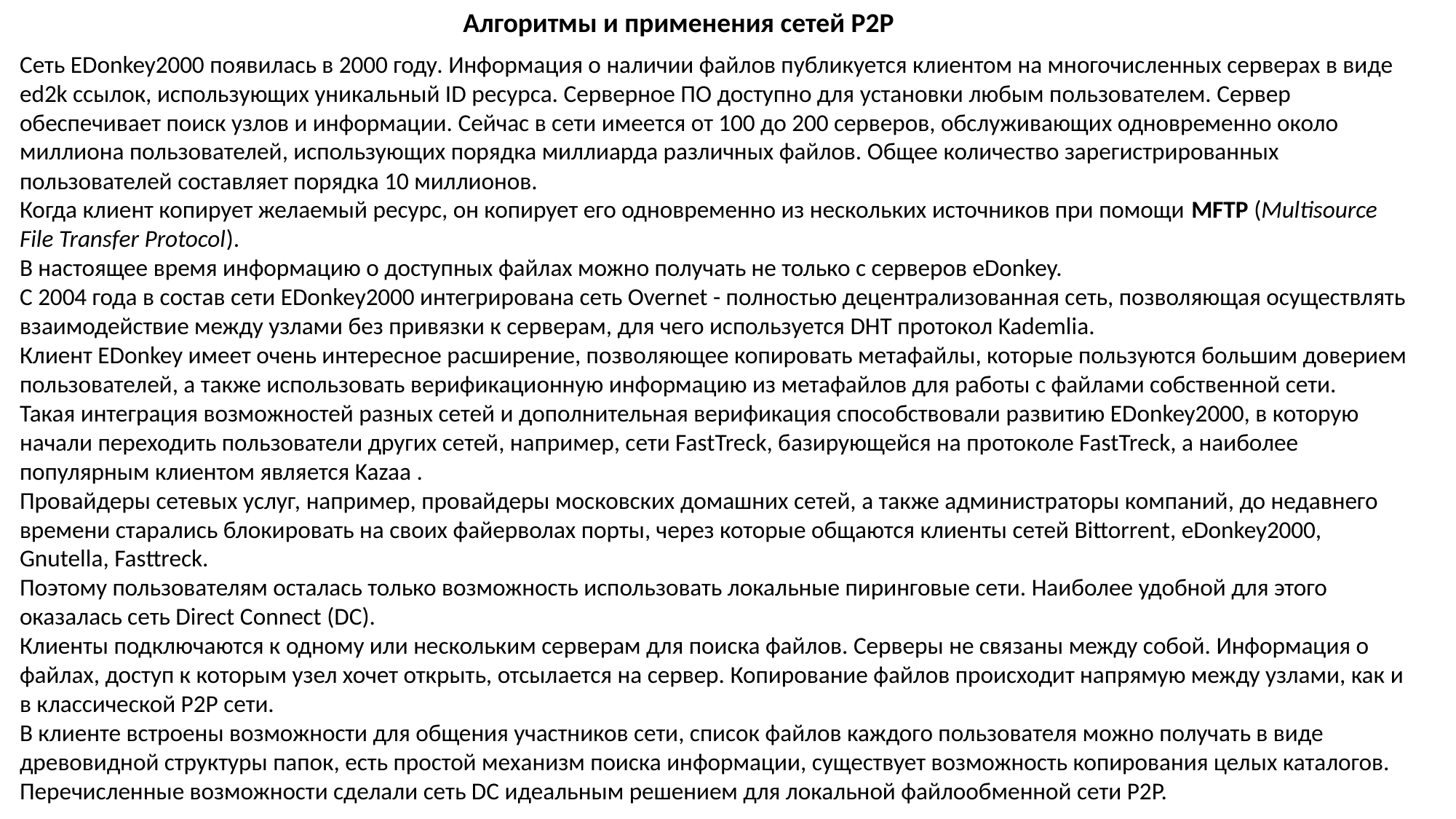

Алгоритмы и применения сетей P2P
Сеть EDonkey2000 появилась в 2000 году. Информация о наличии файлов публикуется клиентом на многочисленных серверах в виде ed2k ссылок, использующих уникальный ID ресурса. Серверное ПО доступно для установки любым пользователем. Сервер обеспечивает поиск узлов и информации. Сейчас в сети имеется от 100 до 200 серверов, обслуживающих одновременно около миллиона пользователей, использующих порядка миллиарда различных файлов. Общее количество зарегистрированных пользователей составляет порядка 10 миллионов.
Когда клиент копирует желаемый ресурс, он копирует его одновременно из нескольких источников при помощи MFTP (Multisource File Transfer Protocol).
В настоящее время информацию о доступных файлах можно получать не только с серверов eDonkey.
С 2004 года в состав сети EDonkey2000 интегрирована сеть Overnet - полностью децентрализованная сеть, позволяющая осуществлять взаимодействие между узлами без привязки к серверам, для чего используется DHT протокол Kademlia.
Клиент EDonkey имеет очень интересное расширение, позволяющее копировать метафайлы, которые пользуются большим доверием пользователей, а также использовать верификационную информацию из метафайлов для работы с файлами собственной сети.
Такая интеграция возможностей разных сетей и дополнительная верификация способствовали развитию EDonkey2000, в которую начали переходить пользователи других сетей, например, сети FastTreсk, базирующейся на протоколе FastTreсk, а наиболее популярным клиентом является Kazaa .
Провайдеры сетевых услуг, например, провайдеры московских домашних сетей, а также администраторы компаний, до недавнего времени старались блокировать на своих файерволах порты, через которые общаются клиенты сетей Bittorrent, eDonkey2000, Gnutella, Fasttreck.
Поэтому пользователям осталась только возможность использовать локальные пиринговые сети. Наиболее удобной для этого оказалась сеть Direct Connect (DC).
Клиенты подключаются к одному или нескольким серверам для поиска файлов. Серверы не связаны между собой. Информация о файлах, доступ к которым узел хочет открыть, отсылается на сервер. Копирование файлов происходит напрямую между узлами, как и в классической P2P сети.
В клиенте встроены возможности для общения участников сети, список файлов каждого пользователя можно получать в виде древовидной структуры папок, есть простой механизм поиска информации, существует возможность копирования целых каталогов. Перечисленные возможности сделали сеть DC идеальным решением для локальной файлообменной сети P2P.